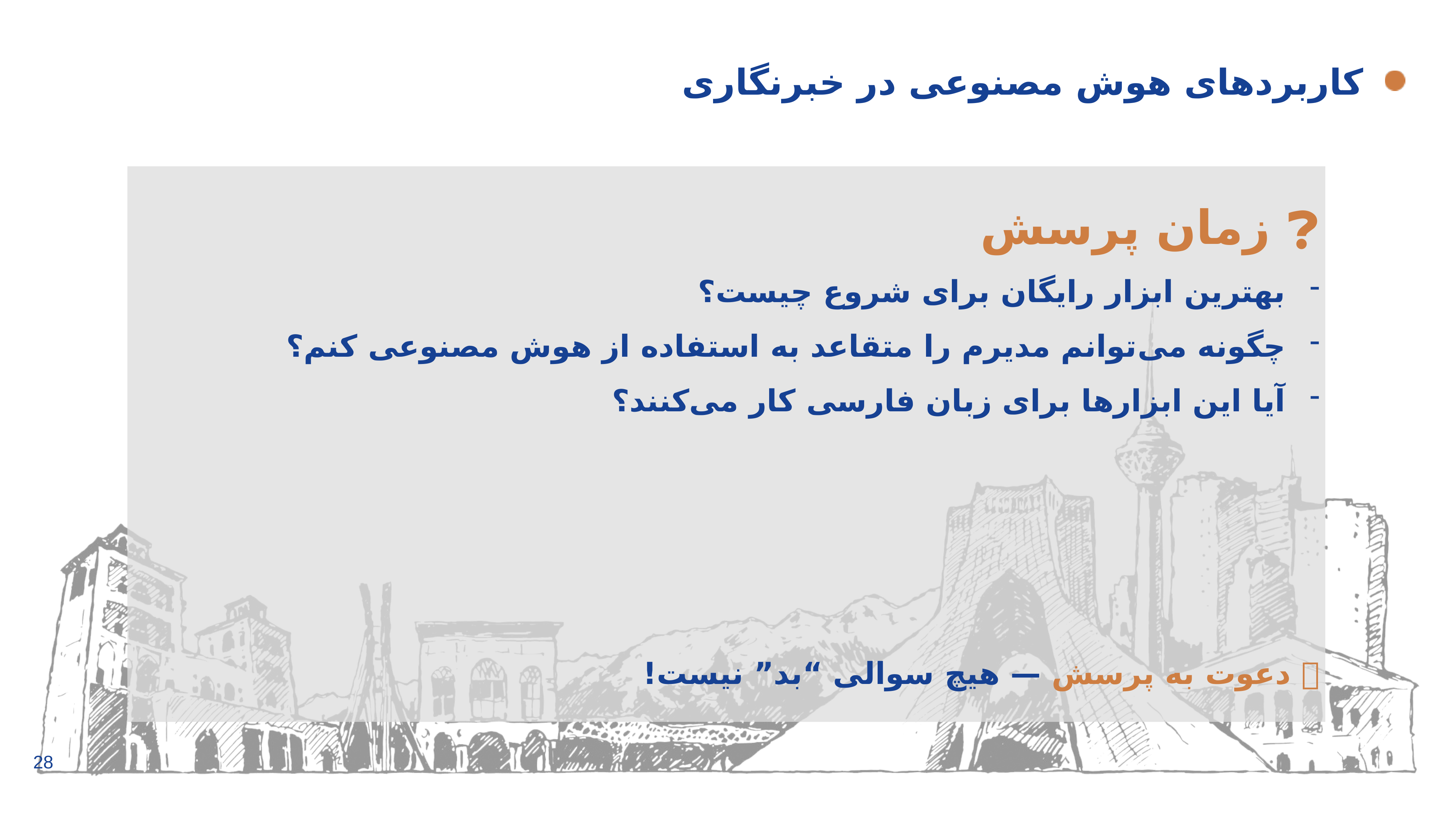

# کاربردهای هوش مصنوعی در خبرنگاری
❓ زمان پرسش
بهترین ابزار رایگان برای شروع چیست؟
چگونه می‌توانم مدیرم را متقاعد به استفاده از هوش مصنوعی کنم؟
آیا این ابزارها برای زبان فارسی کار می‌کنند؟

📢 دعوت به پرسش — هیچ سوالی “بد” نیست!
28